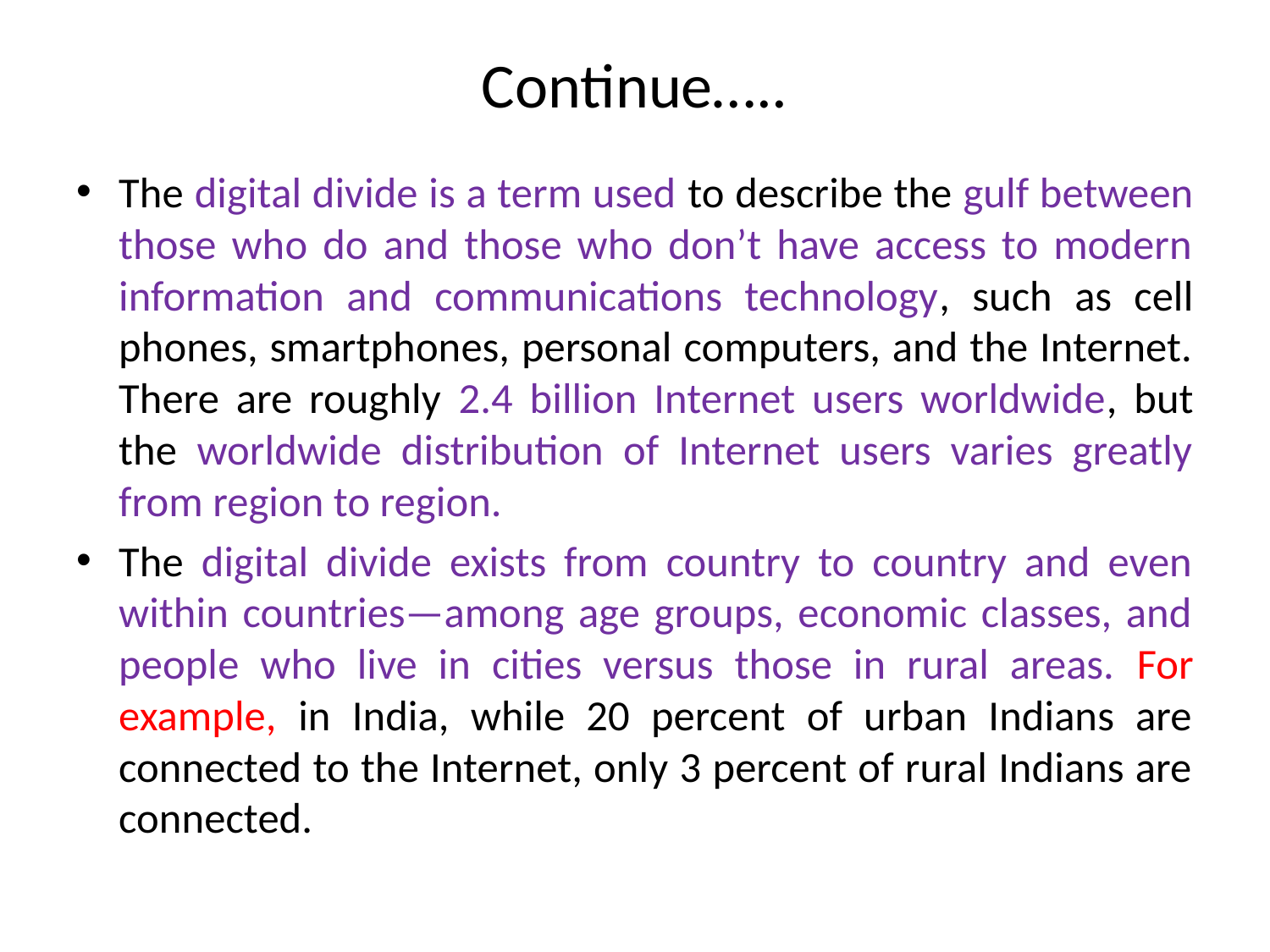

# Continue…..
The digital divide is a term used to describe the gulf between those who do and those who don’t have access to modern information and communications technology, such as cell phones, smartphones, personal computers, and the Internet. There are roughly 2.4 billion Internet users worldwide, but the worldwide distribution of Internet users varies greatly from region to region.
The digital divide exists from country to country and even within countries—among age groups, economic classes, and people who live in cities versus those in rural areas. For example, in India, while 20 percent of urban Indians are connected to the Internet, only 3 percent of rural Indians are connected.